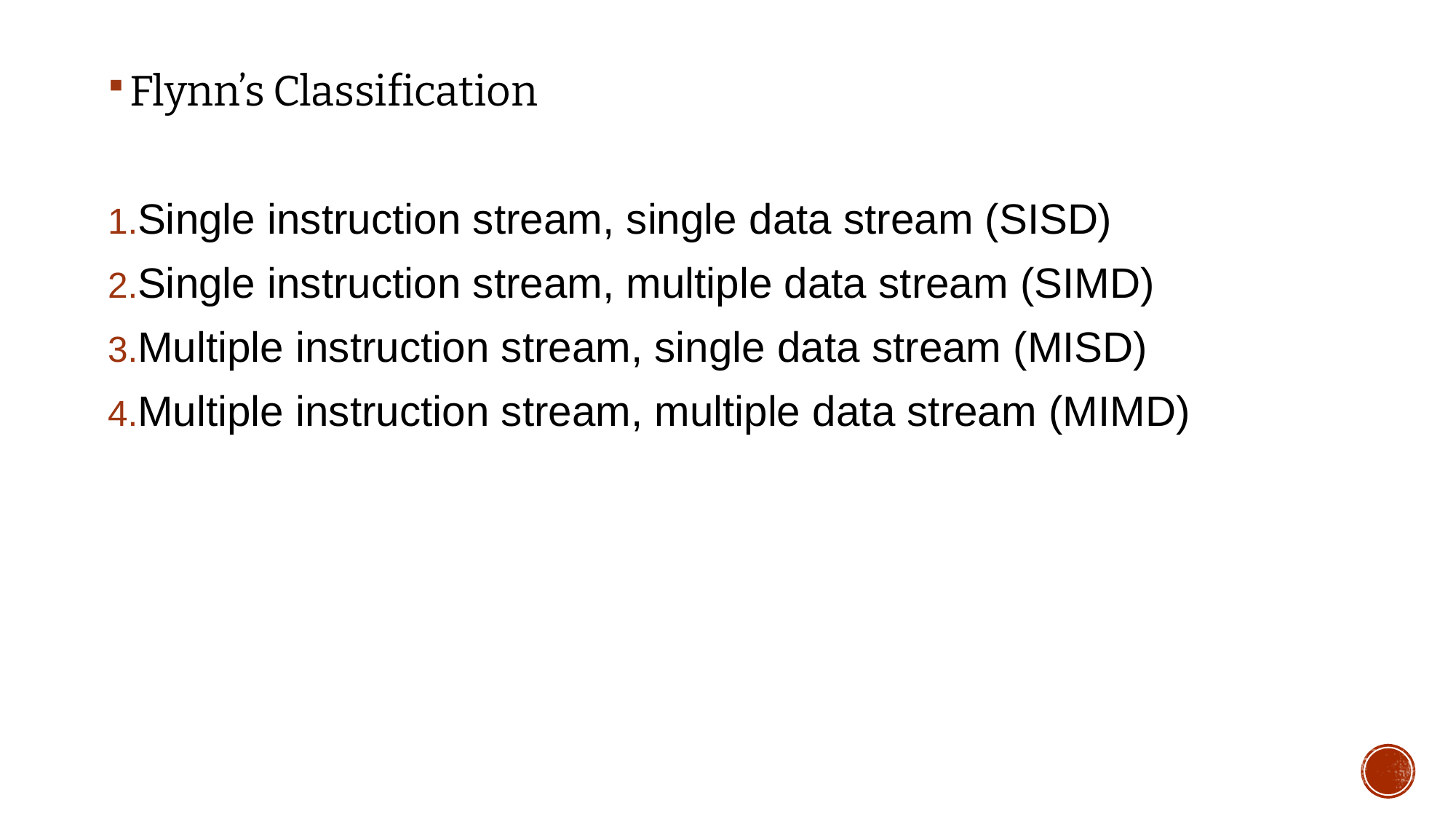

Flynn’s Classification

Single instruction stream, single data stream (SISD)
Single instruction stream, multiple data stream (SIMD)
Multiple instruction stream, single data stream (MISD)
Multiple instruction stream, multiple data stream (MIMD)